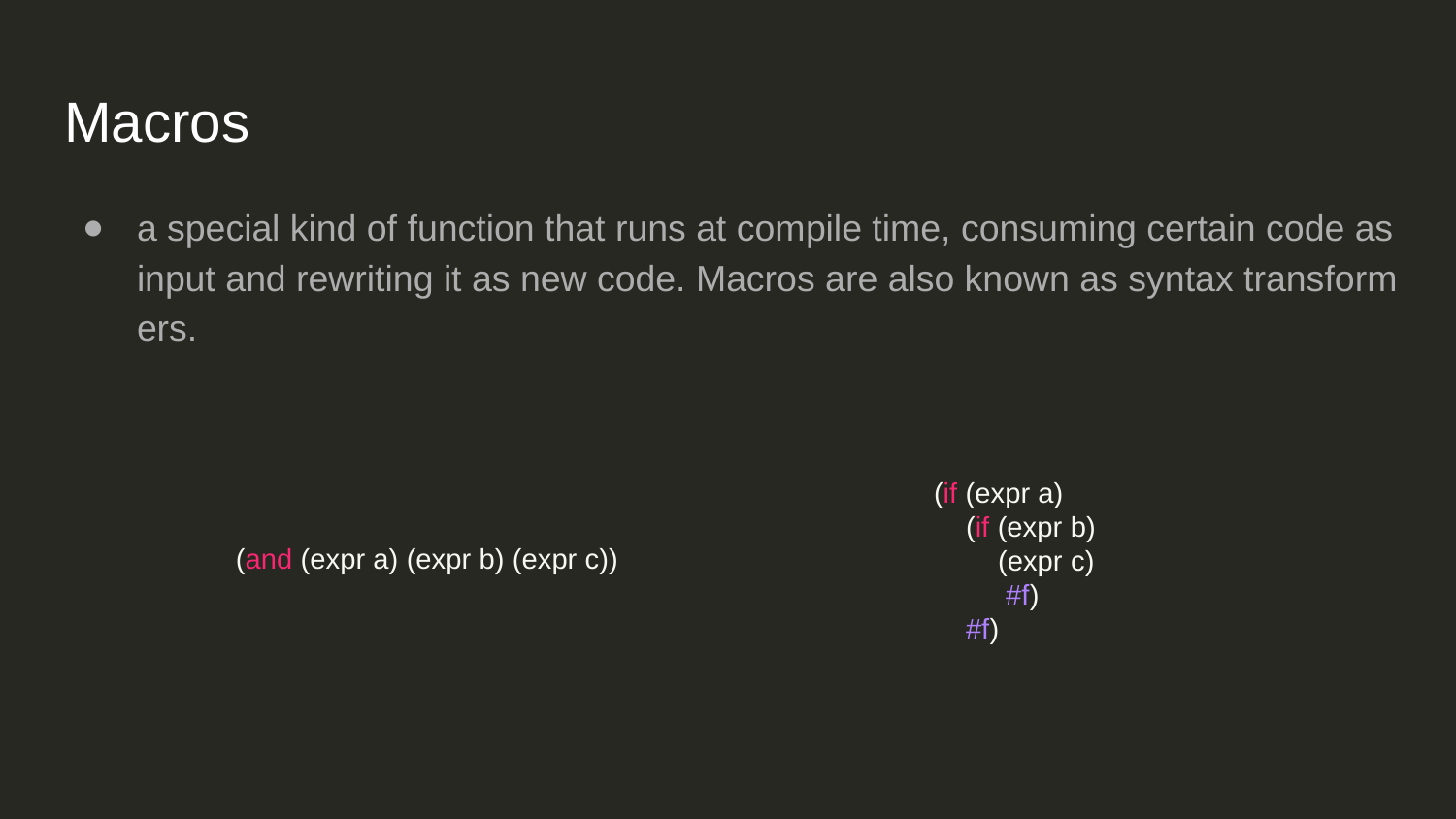

# Macros
a spe­cial kind of func­tion that runs at com­pile time, con­sum­ing cer­tain code as input and rewrit­ing it as new code. Macros are also known as syn­tax trans­for­m­ers.
(if (expr a)
    (if (expr b)
        (expr c)
         #f)
    #f)
(and (expr a) (expr b) (expr c))